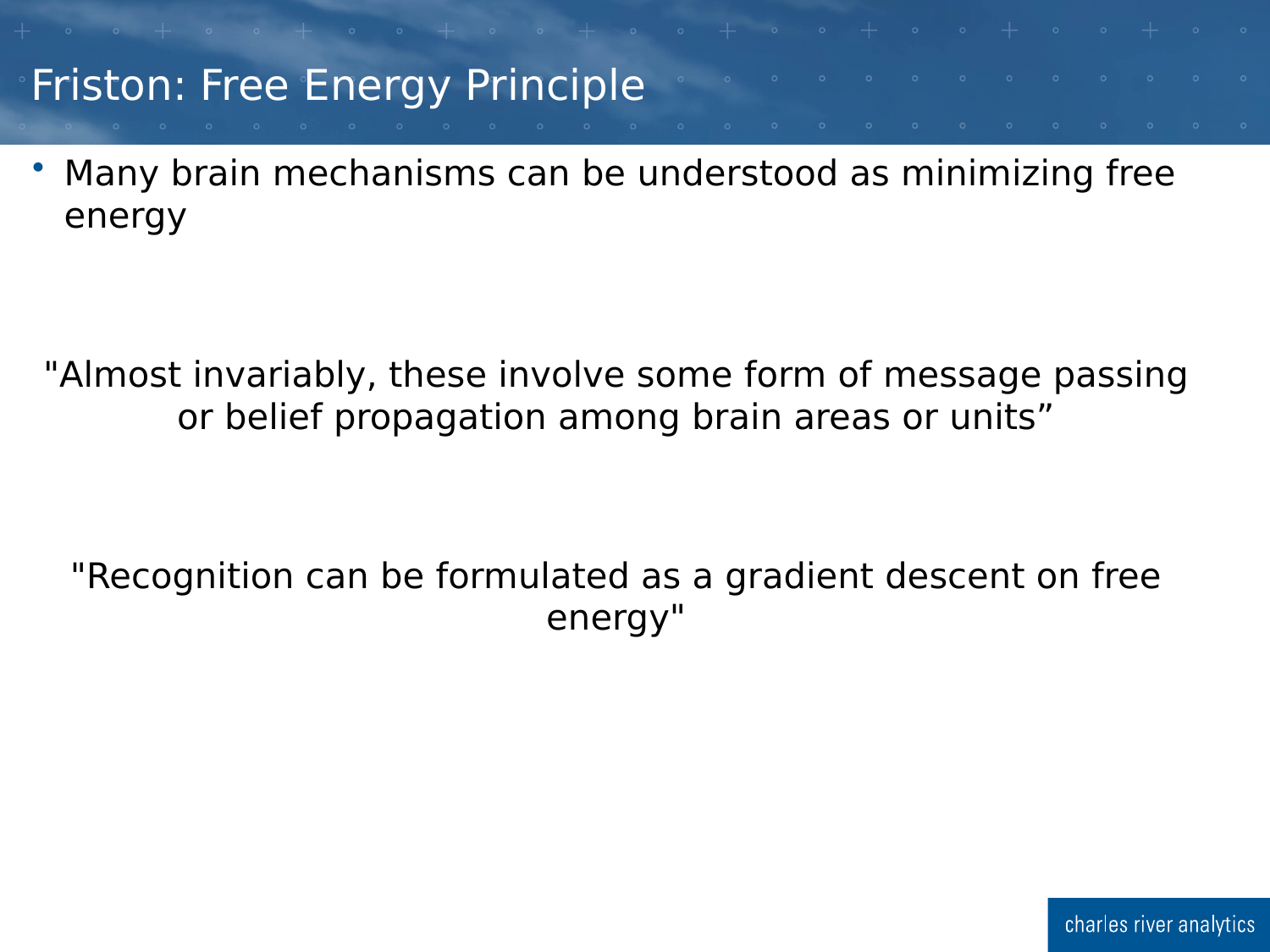

# Friston: Free Energy Principle
Many brain mechanisms can be understood as minimizing free energy

"Almost invariably, these involve some form of message passing or belief propagation among brain areas or units”

"Recognition can be formulated as a gradient descent on free energy"